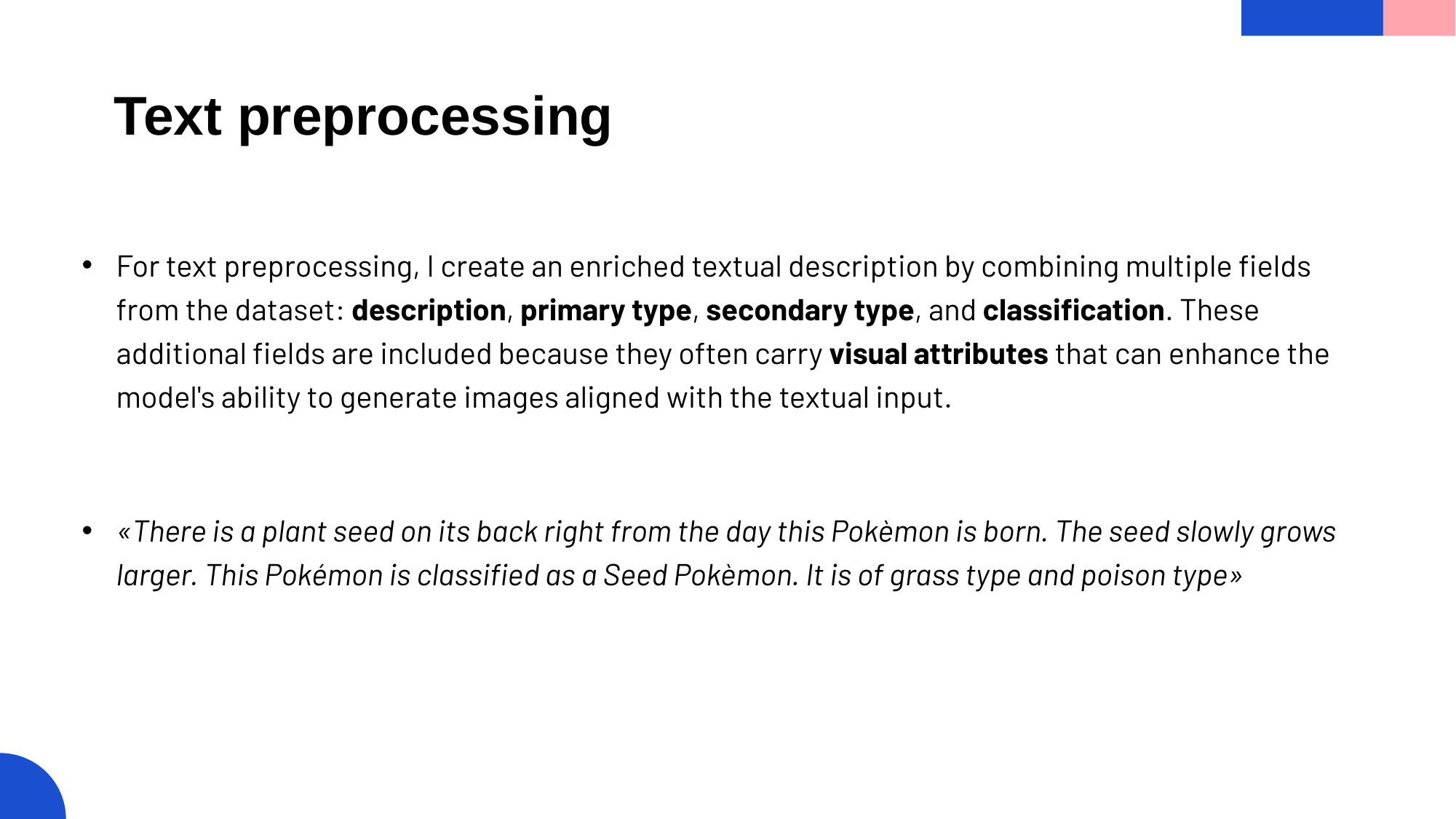

# Text preprocessing
For text preprocessing, I create an enriched textual description by combining multiple fields from the dataset: description, primary type, secondary type, and classification. These additional fields are included because they often carry visual attributes that can enhance the model's ability to generate images aligned with the textual input.

«There is a plant seed on its back right from the day this Pokèmon is born. The seed slowly grows larger. This Pokémon is classified as a Seed Pokèmon. It is of grass type and poison type»